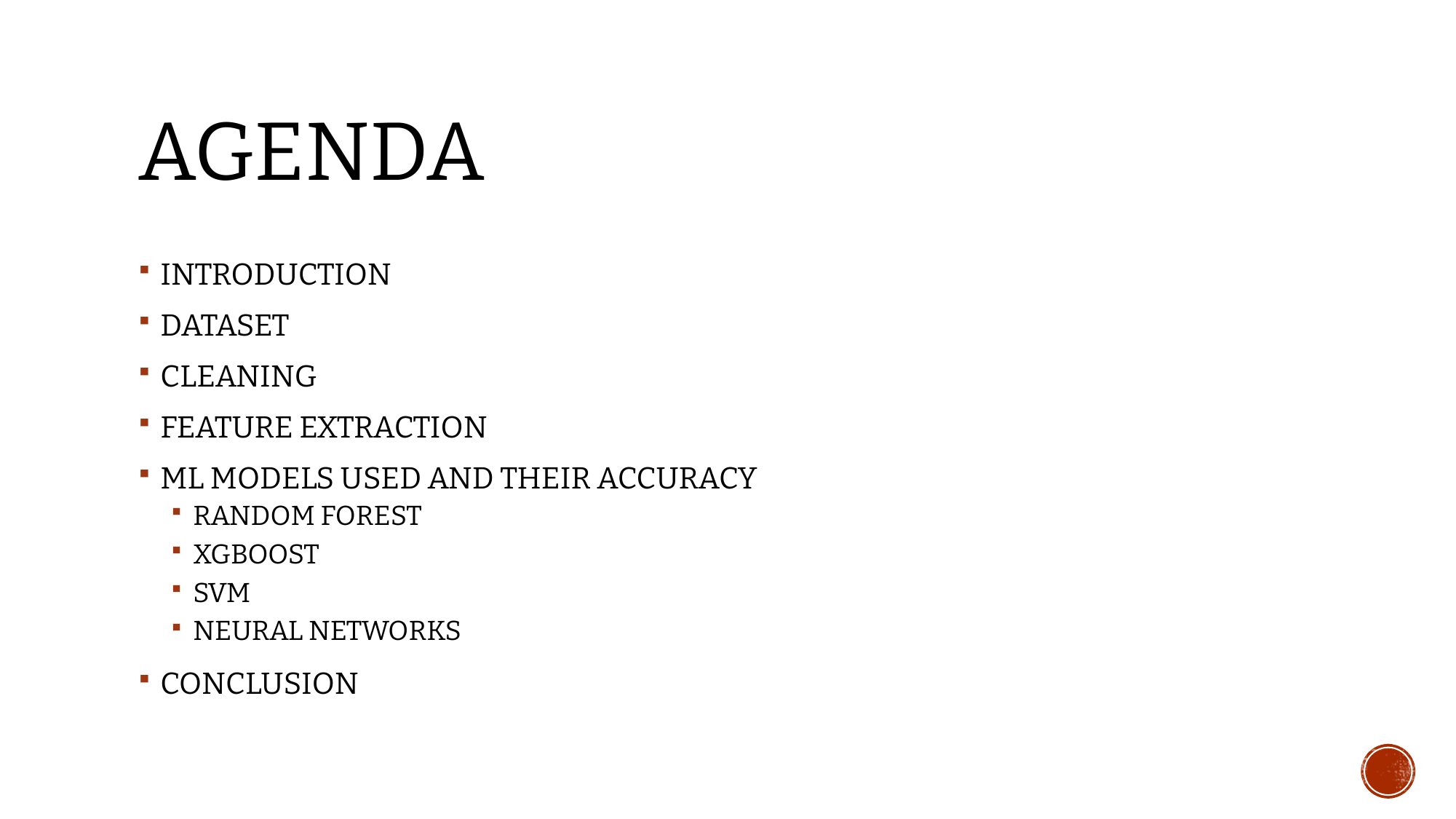

# AGENDA
INTRODUCTION
DATASET
CLEANING
FEATURE EXTRACTION
ML MODELS USED AND THEIR ACCURACY
RANDOM FOREST
XGBOOST
SVM
NEURAL NETWORKS
CONCLUSION